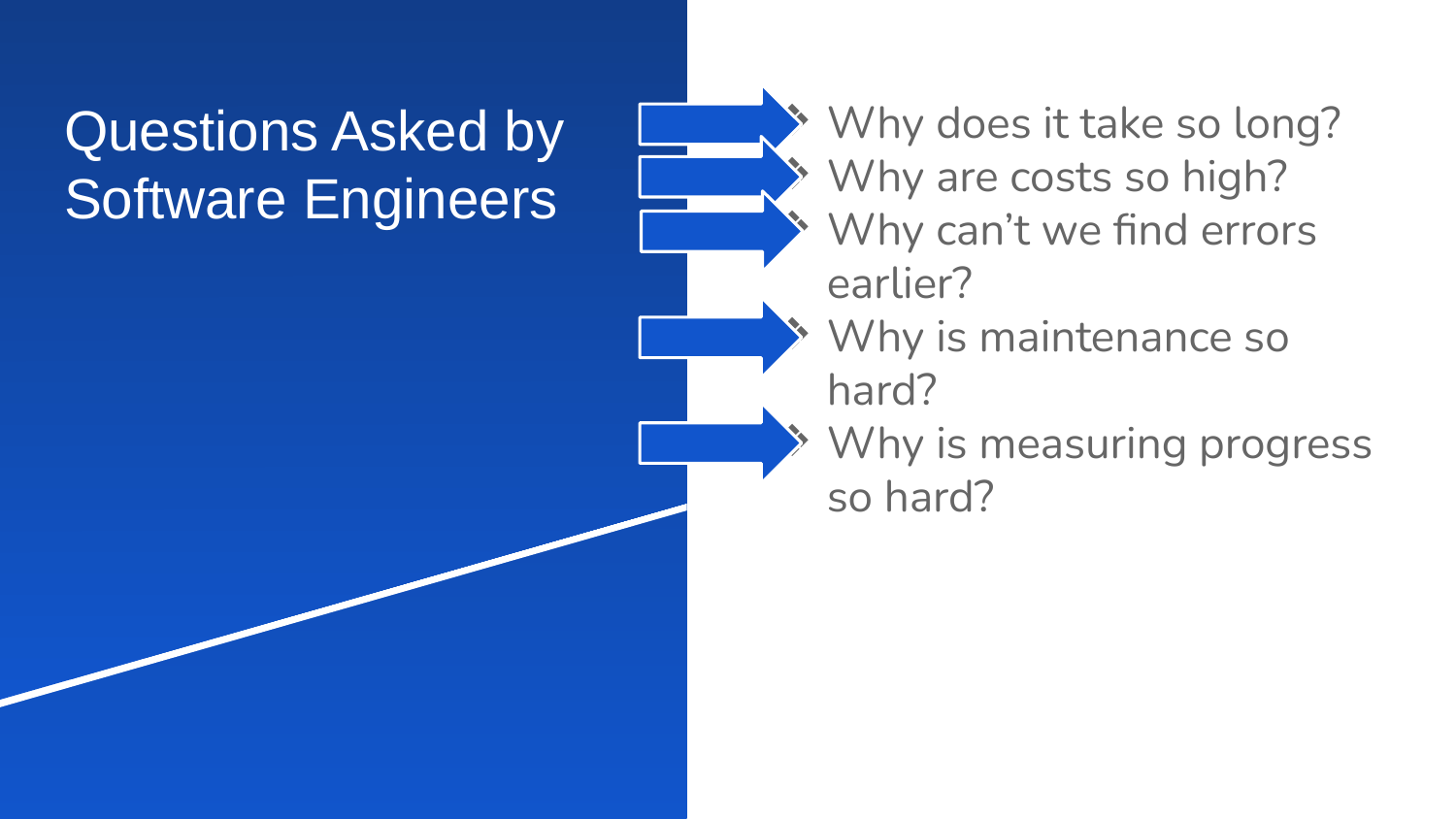

# Questions Asked by Software Engineers
Why does it take so long?
Why are costs so high?
Why can’t we find errors earlier?
Why is maintenance so hard?
Why is measuring progress
so hard?